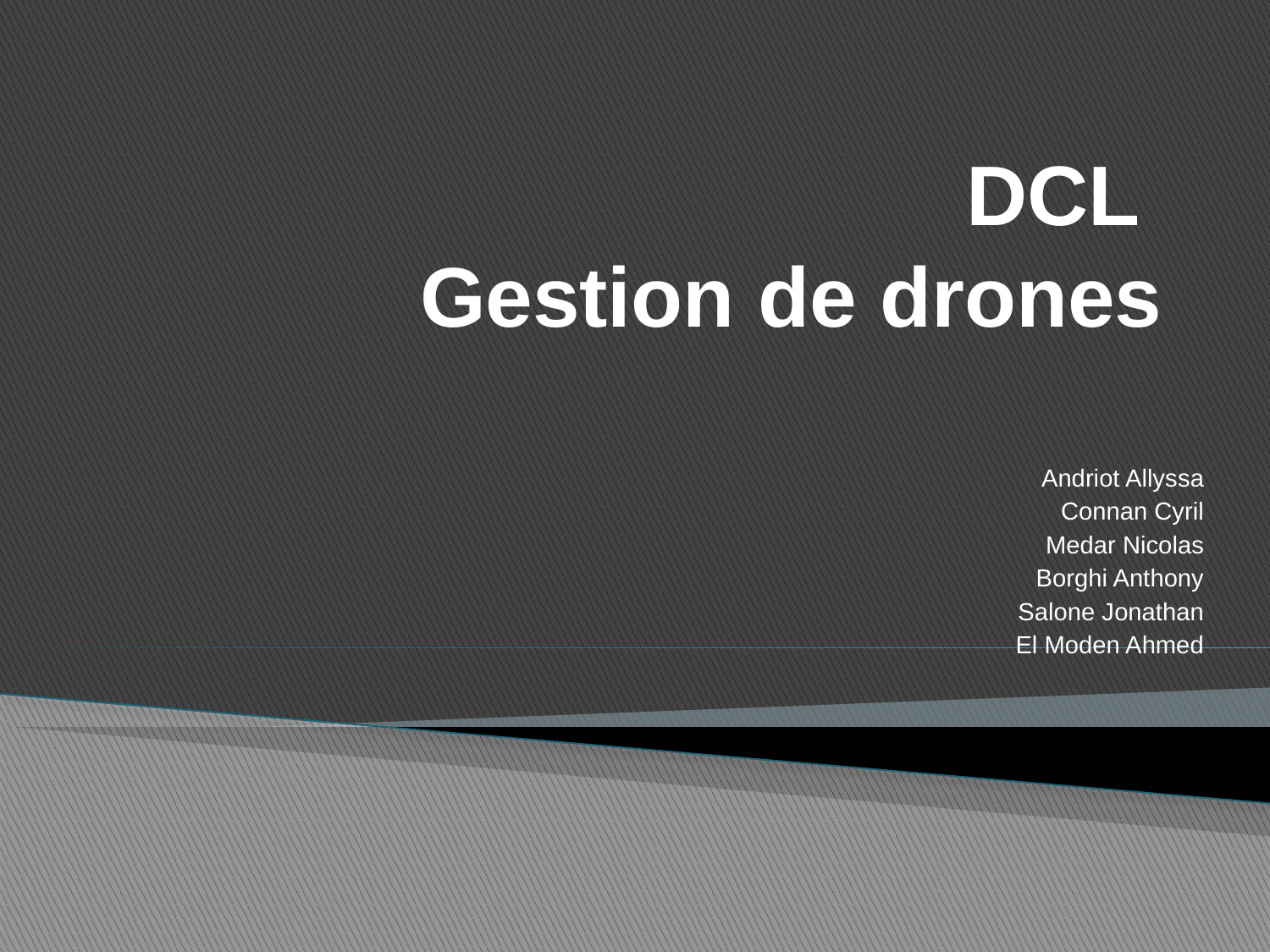

# DCL Gestion de drones
Andriot Allyssa
Connan Cyril
Medar Nicolas
Borghi Anthony
Salone Jonathan
El Moden Ahmed